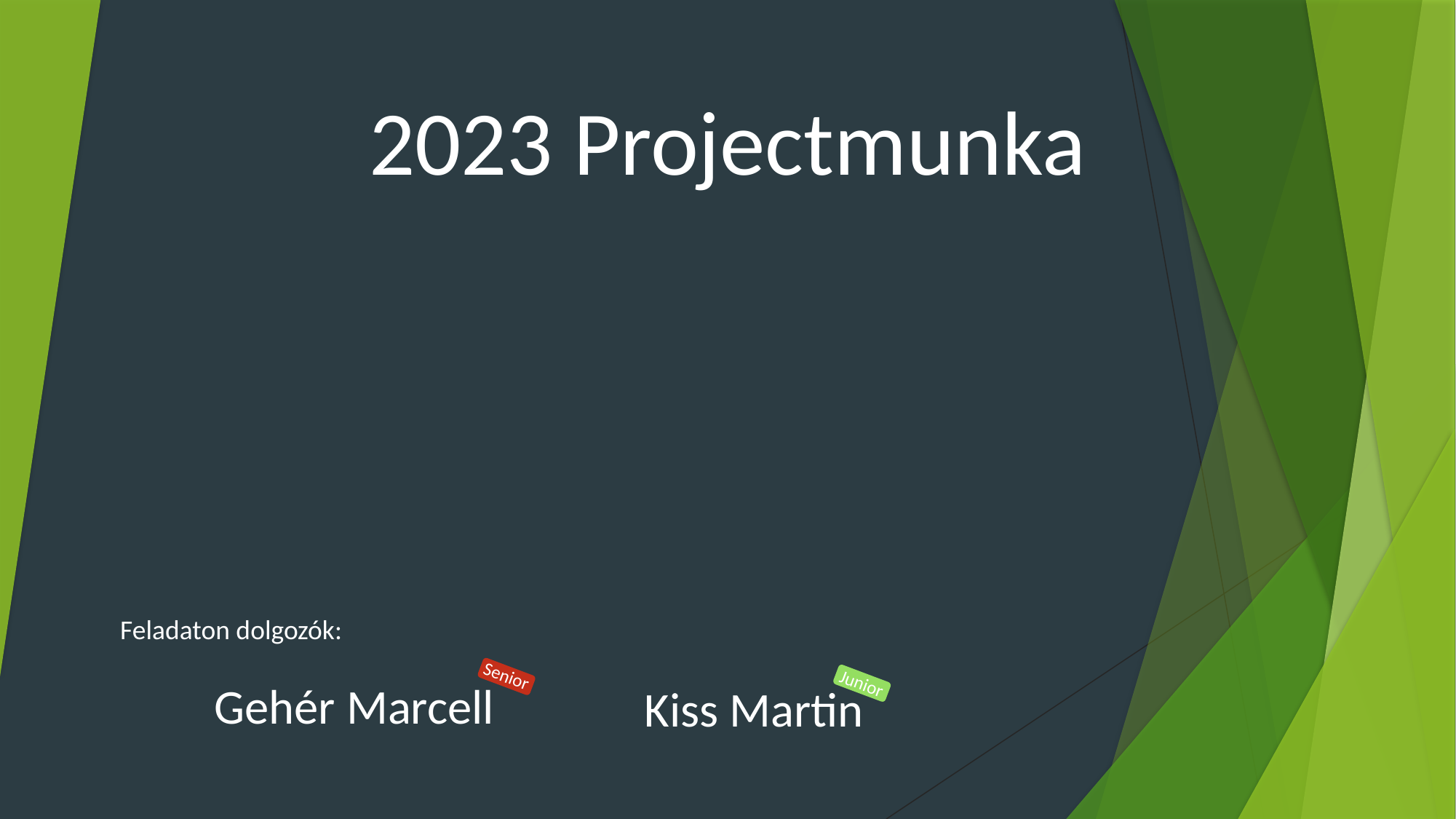

2023 Projectmunka
Feladaton dolgozók:
Gehér Marcell
Kiss Martin
Senior

Junior